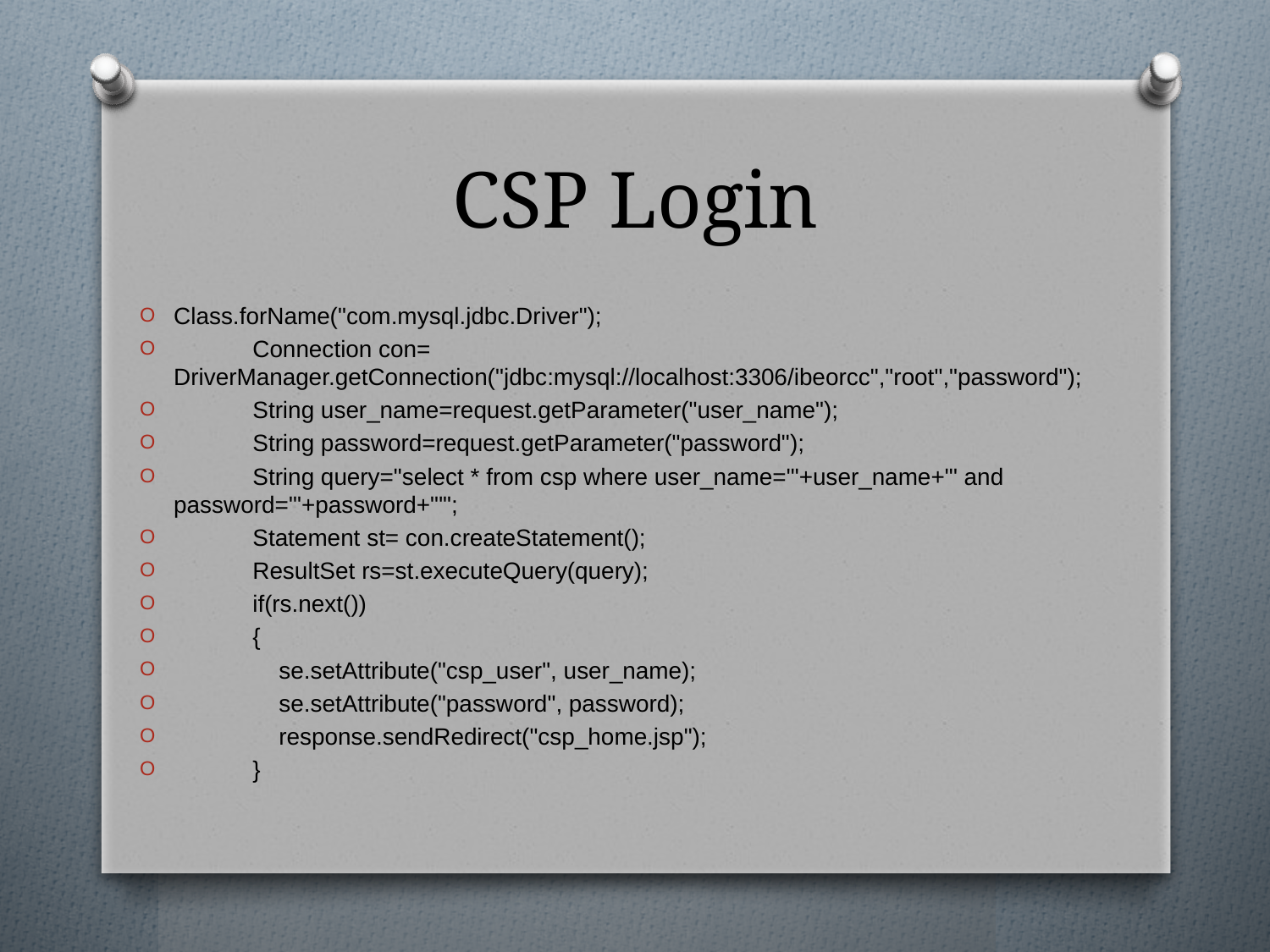

# CSP Login
Class.forName("com.mysql.jdbc.Driver");
            Connection con= DriverManager.getConnection("jdbc:mysql://localhost:3306/ibeorcc","root","password");
            String user_name=request.getParameter("user_name");
            String password=request.getParameter("password");
            String query="select * from csp where user_name='"+user_name+"' and password='"+password+"'";
            Statement st= con.createStatement();
            ResultSet rs=st.executeQuery(query);
            if(rs.next())
            {
                se.setAttribute("csp_user", user_name);
                se.setAttribute("password", password);
                response.sendRedirect("csp_home.jsp");
            }